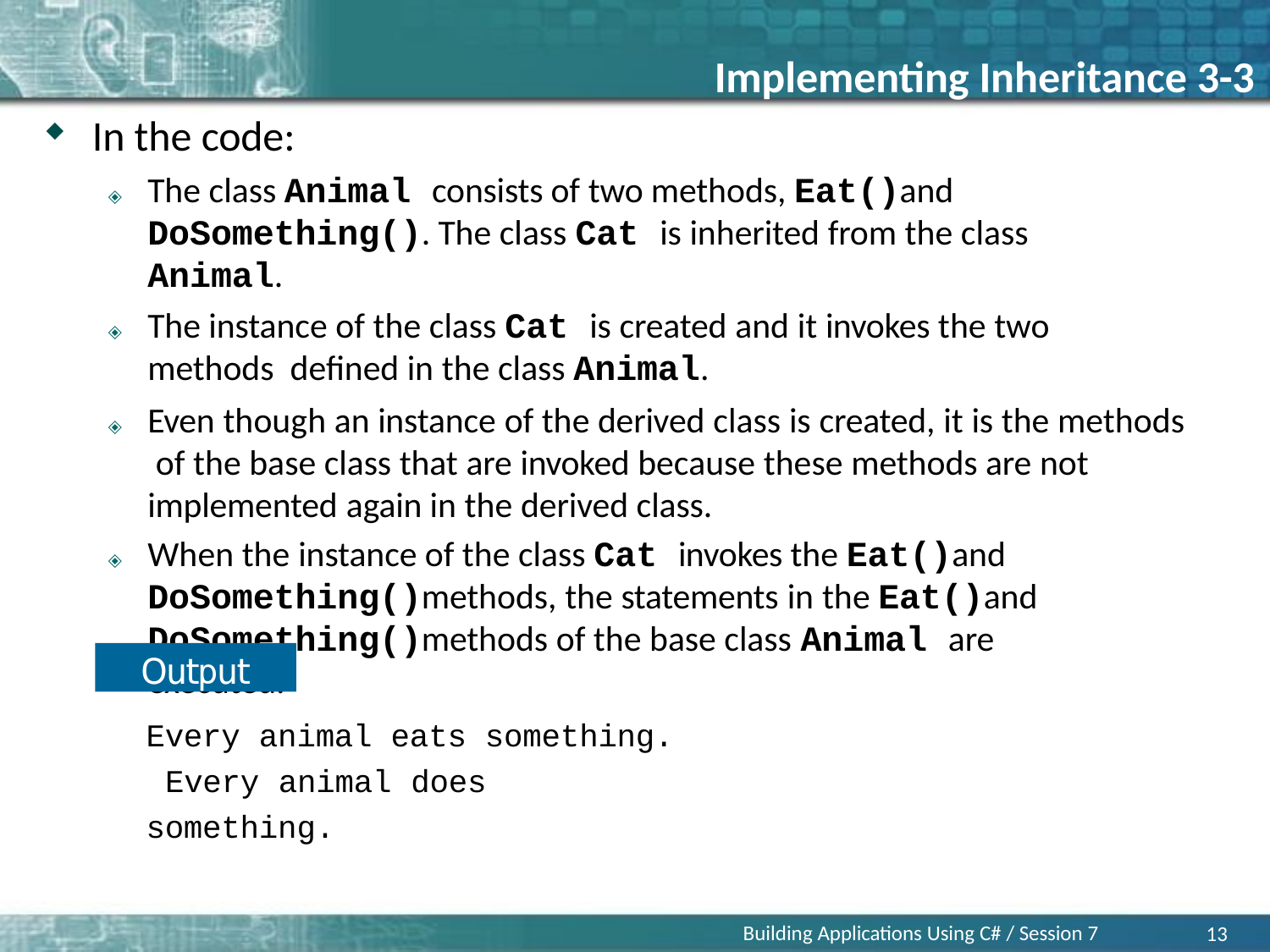

# Implementing Inheritance 3-3
In the code:
🞛	The class Animal consists of two methods, Eat()and  DoSomething(). The class Cat is inherited from the class Animal.
🞛	The instance of the class Cat is created and it invokes the two methods  defined in the class Animal.
🞛	Even though an instance of the derived class is created, it is the methods  of the base class that are invoked because these methods are not  implemented again in the derived class.
🞛	When the instance of the class Cat invokes the Eat()and  DoSomething()methods, the statements in the Eat()and  DoSomething()methods of the base class Animal are executed.
Output
Every animal eats something.  Every animal does something.
Building Applications Using C# / Session 7
13